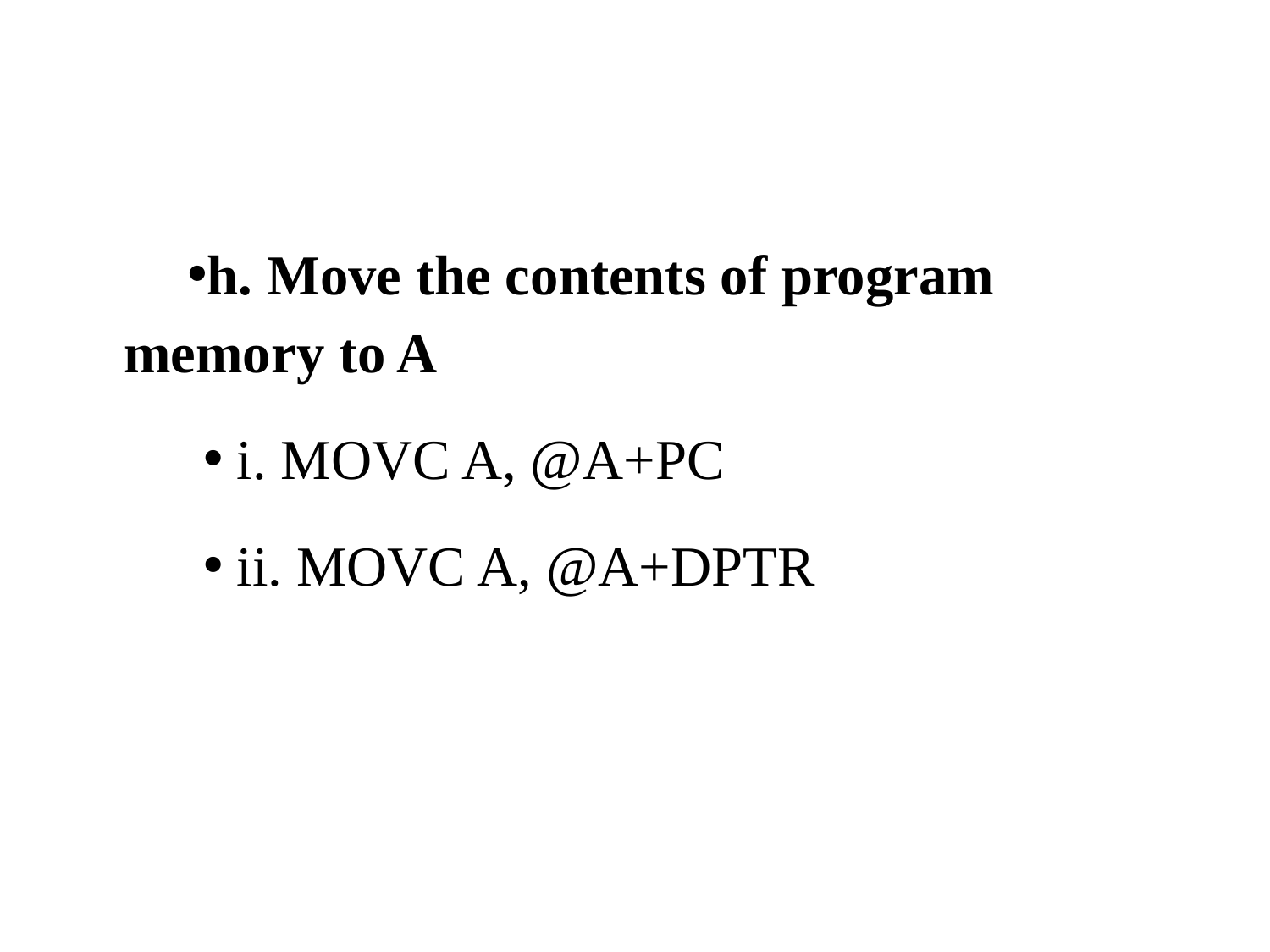

#
h. Move the contents of program memory to A
 i. MOVC A, @A+PC
 ii. MOVC A, @A+DPTR